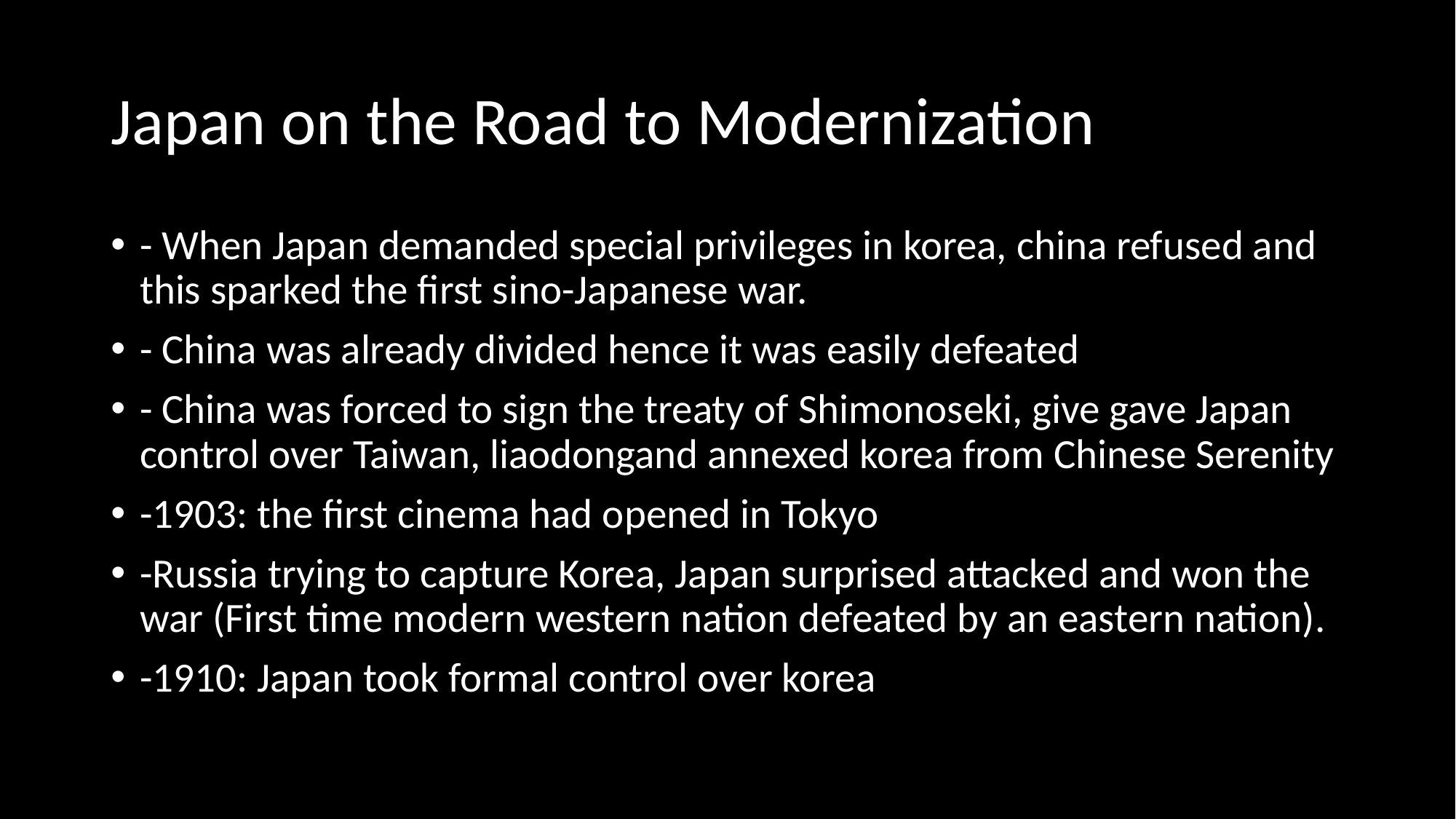

# Japan on the Road to Modernization
- When Japan demanded special privileges in korea, china refused and this sparked the first sino-Japanese war.
- China was already divided hence it was easily defeated
- China was forced to sign the treaty of Shimonoseki, give gave Japan control over Taiwan, liaodongand annexed korea from Chinese Serenity
-1903: the first cinema had opened in Tokyo
-Russia trying to capture Korea, Japan surprised attacked and won the war (First time modern western nation defeated by an eastern nation).
-1910: Japan took formal control over korea